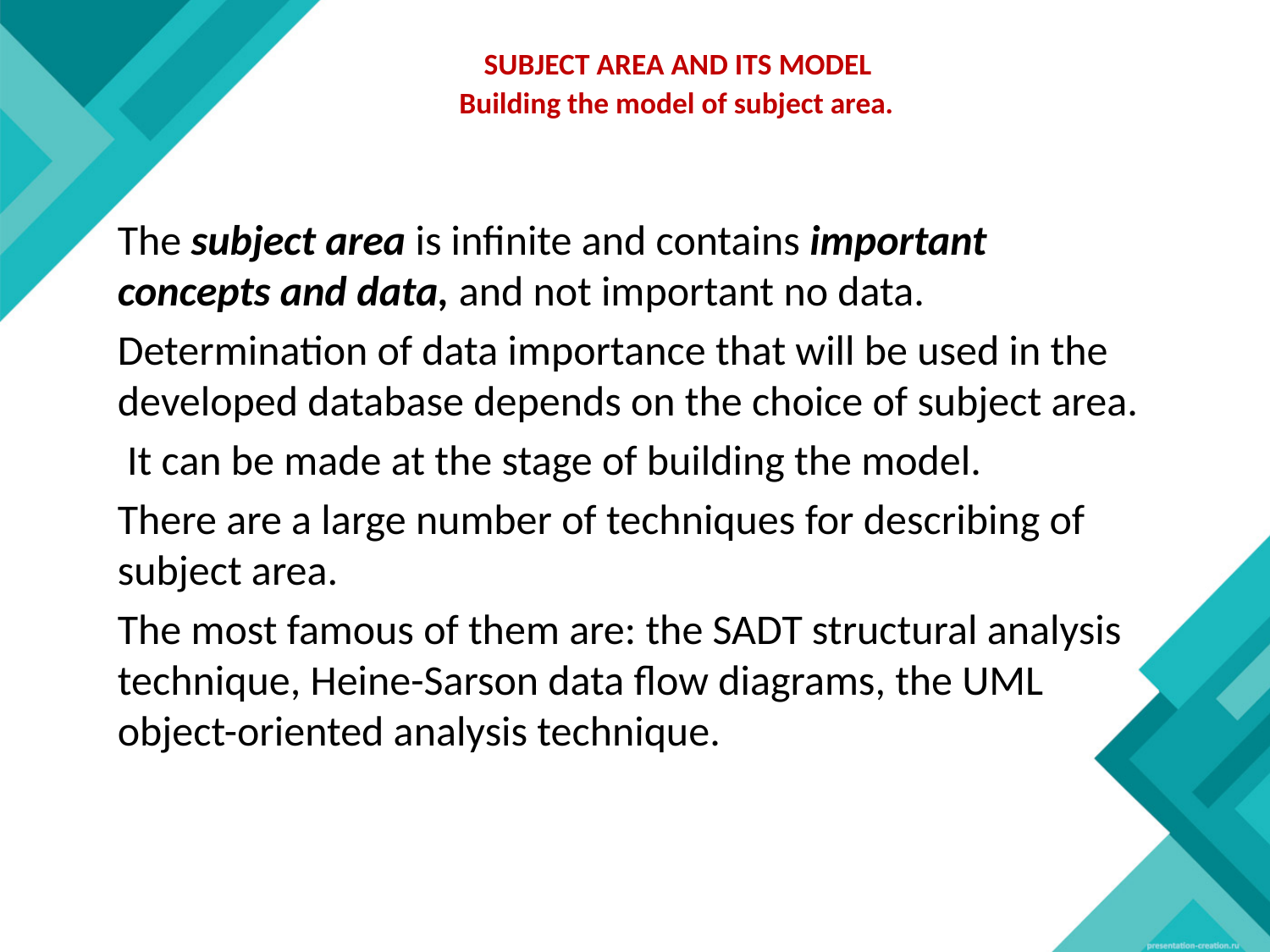

# SUBJECT AREA AND ITS MODEL Building the model of subject area.
The subject area is infinite and contains important concepts and data, and not important no data.
Determination of data importance that will be used in the developed database depends on the choice of subject area.
 It can be made at the stage of building the model.
There are a large number of techniques for describing of subject area.
The most famous of them are: the SADT structural analysis technique, Heine-Sarson data flow diagrams, the UML object-oriented analysis technique.